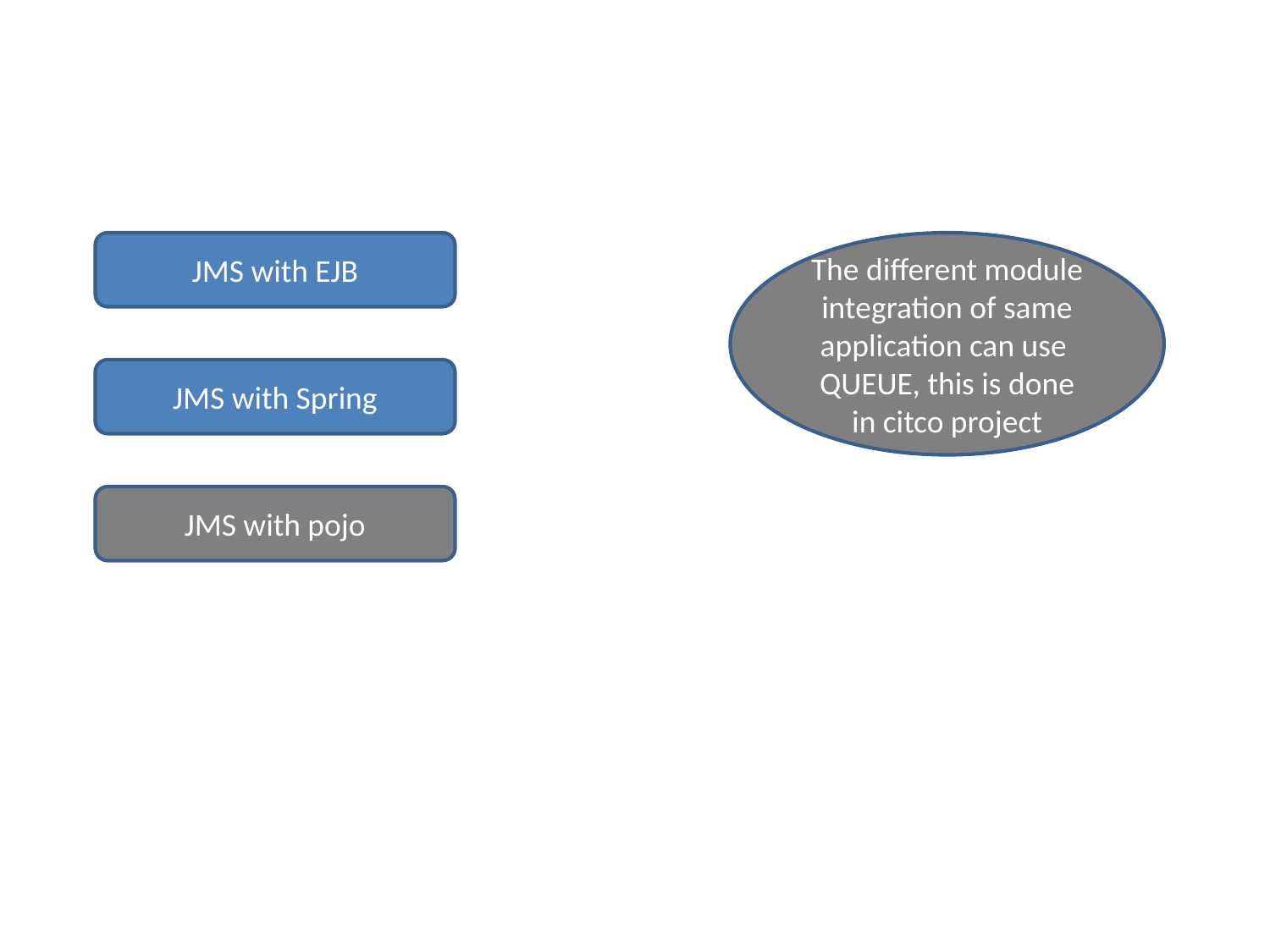

JMS with EJB
The different module integration of same application can use  QUEUE, this is done in citco project
JMS with Spring
JMS with pojo